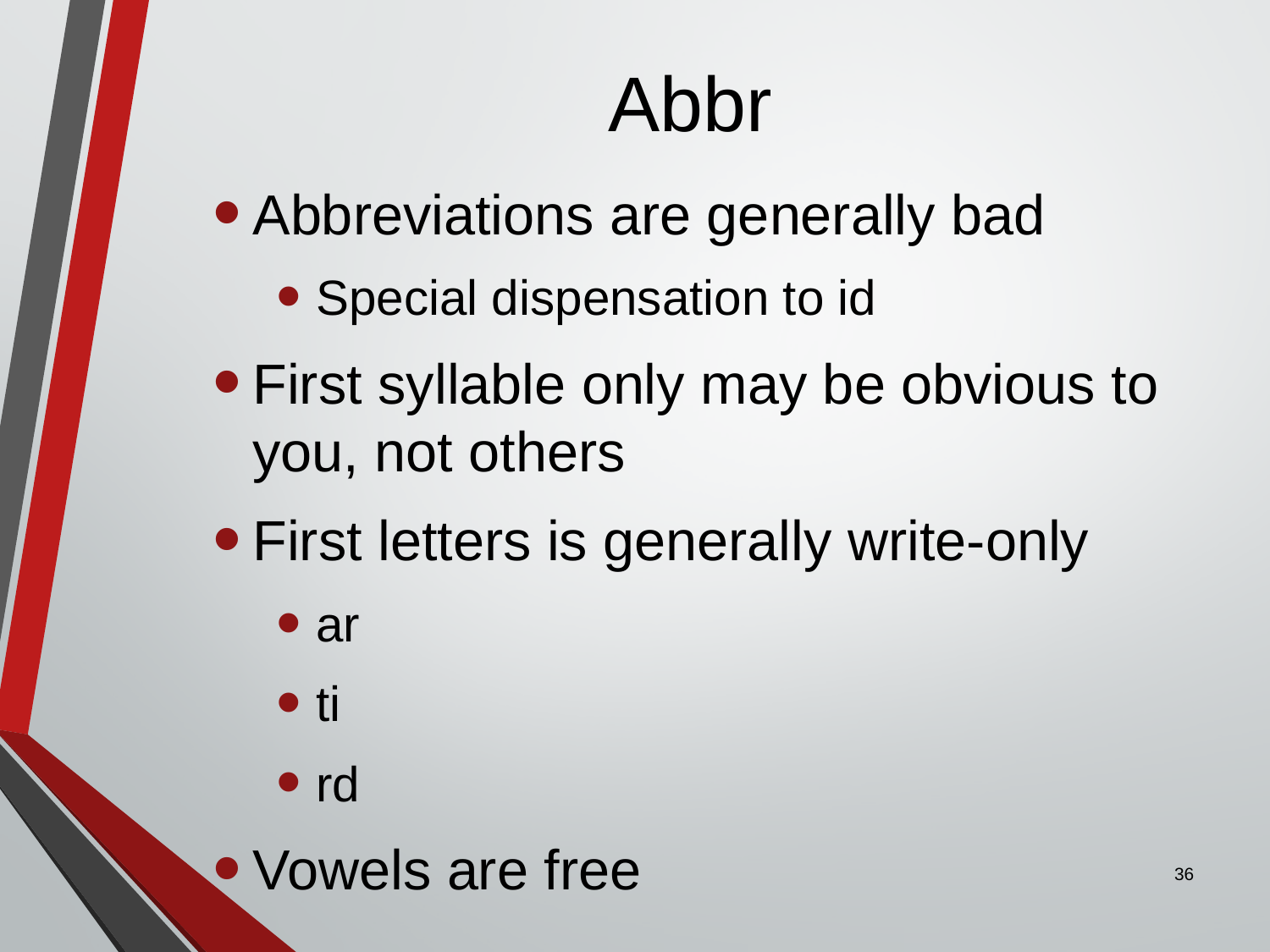

# Abbr
Abbreviations are generally bad
Special dispensation to id
First syllable only may be obvious to you, not others
First letters is generally write-only
ar
ti
rd
Vowels are free
36